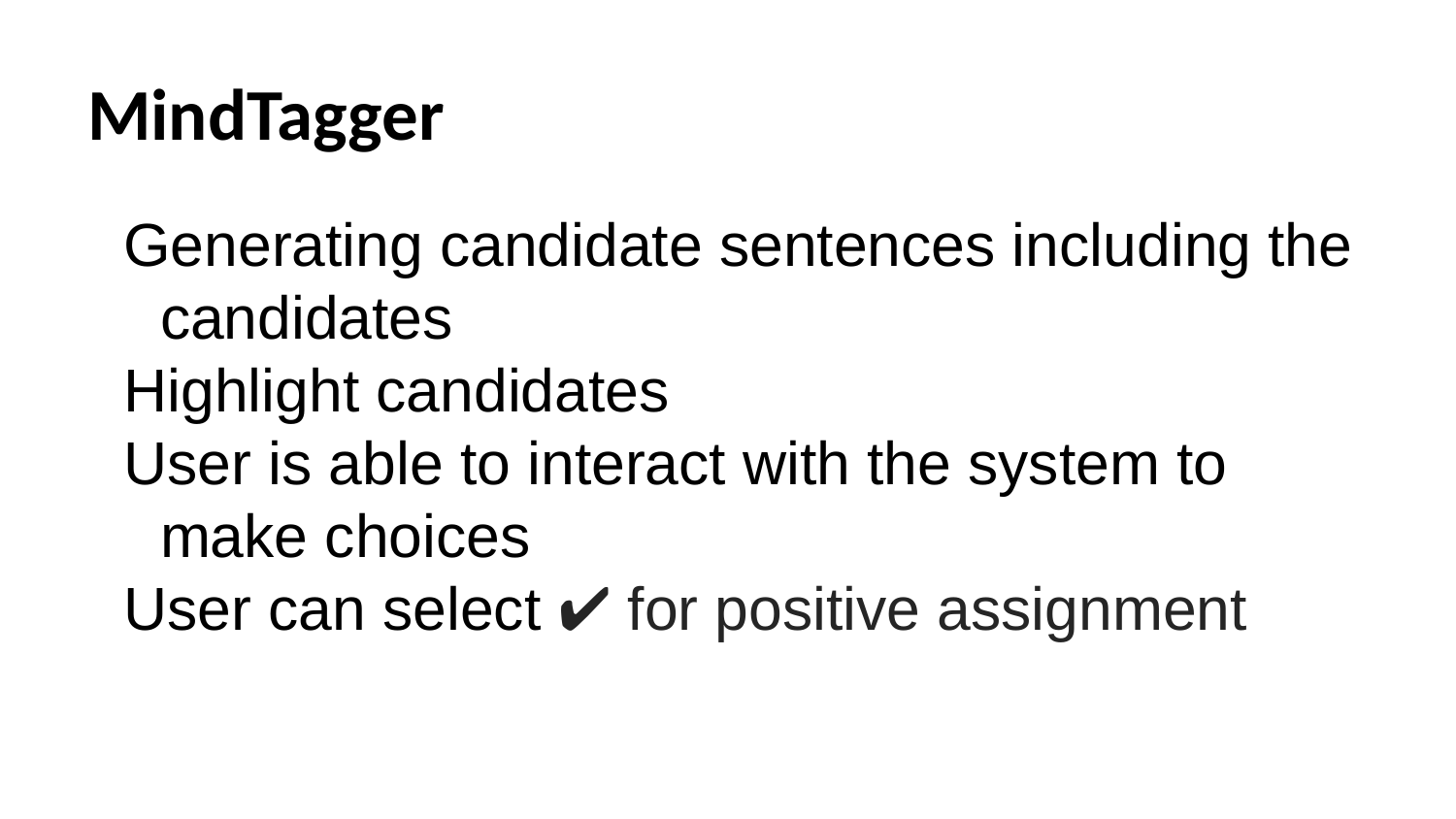

# MindTagger
Generating candidate sentences including the candidates
Highlight candidates
User is able to interact with the system to make choices
User can select ✔ for positive assignment